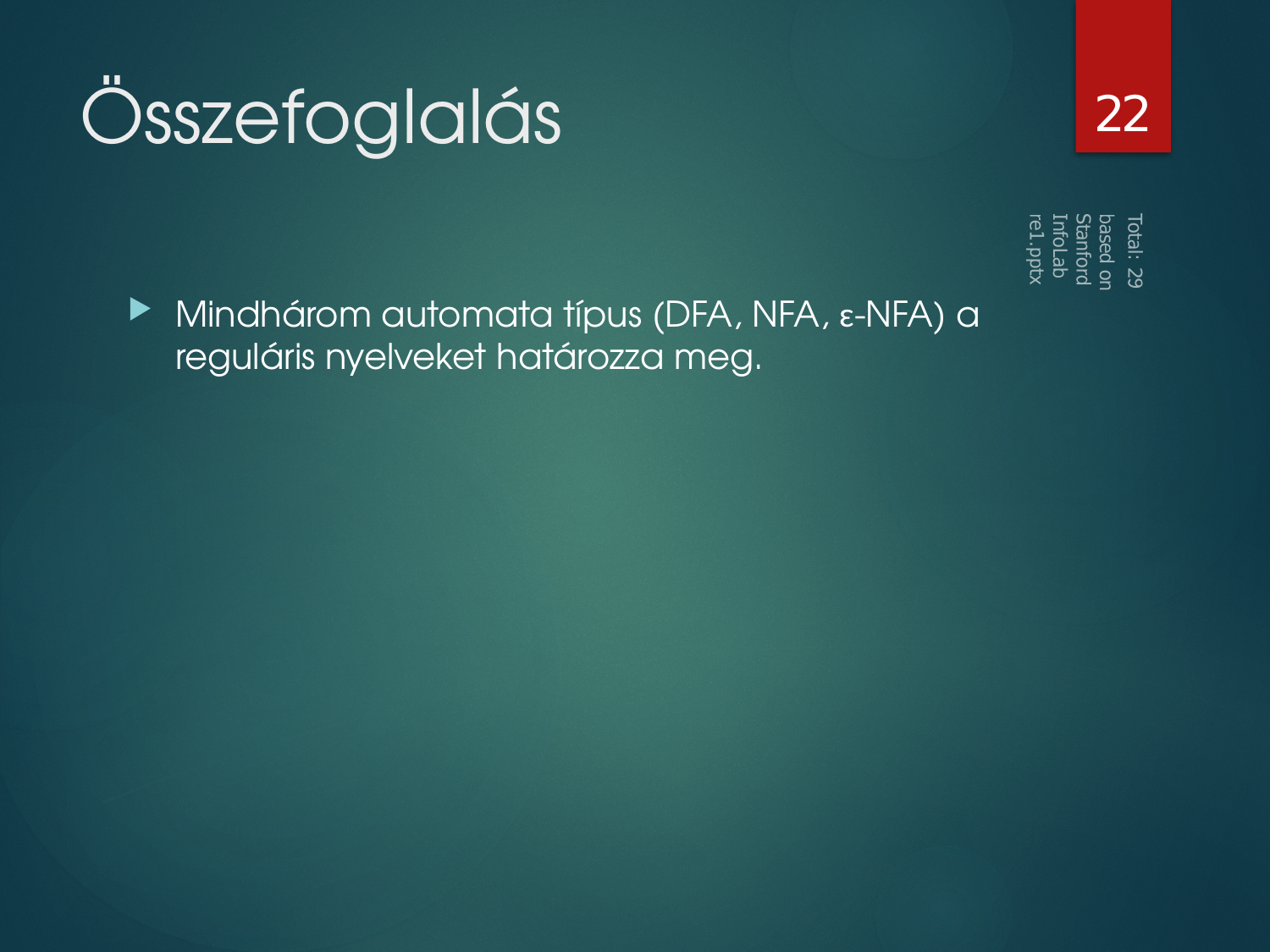

22
# Összefoglalás
based on Stanford InfoLab re1.pptx
Mindhárom automata típus (DFA, NFA, ɛ-NFA) a reguláris nyelveket határozza meg.
Total: 29